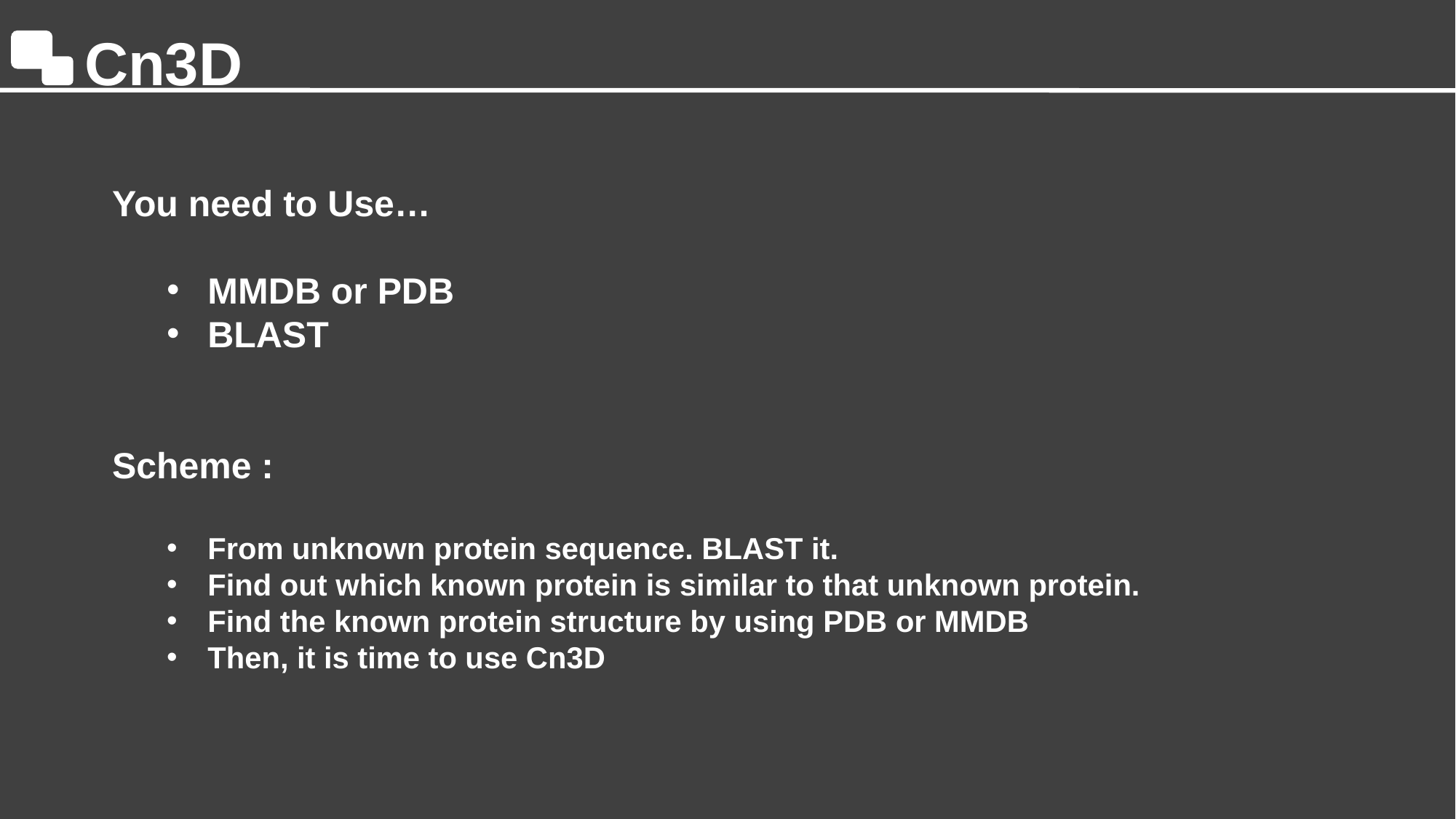

Cn3D

You need to Use…

MMDB or PDB
BLAST

Scheme :

From unknown protein sequence. BLAST it.
Find out which known protein is similar to that unknown protein.
Find the known protein structure by using PDB or MMDB
Then, it is time to use Cn3D